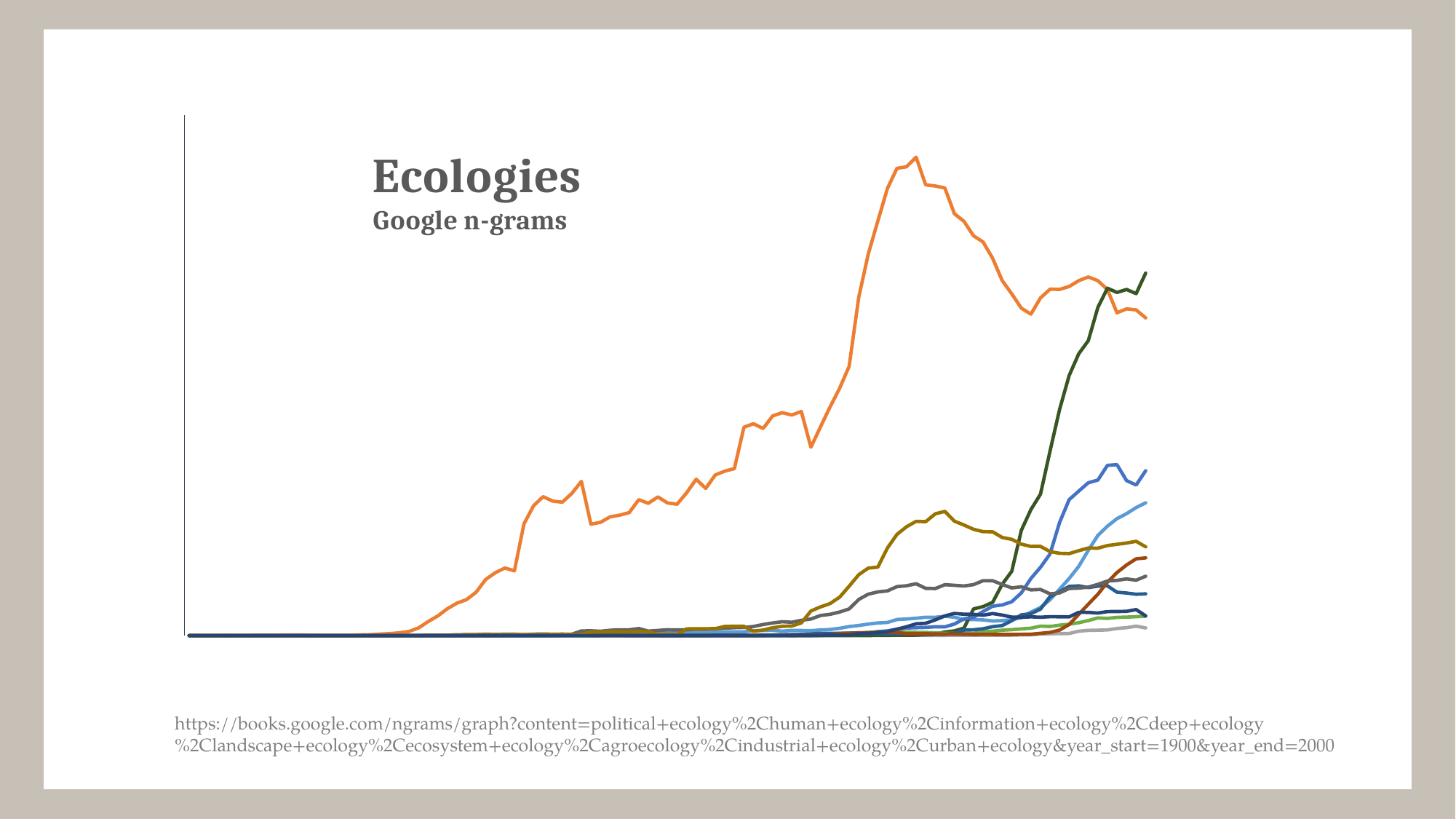

### Chart

| Category | political ecology | human ecology | information ecology | deep ecology | landscape ecology | ecosystem ecology | agroecology | industrial ecology | urban ecology | cultural ecology | ecological anthropology |
|---|---|---|---|---|---|---|---|---|---|---|---|
| 1900 | 3.706564777328227e-10 | 0.0 | 0.0 | 0.0 | 0.0 | 0.0 | 0.0 | 0.0 | 0.0 | 1.8173580695890435e-10 | 0.0 |
| 1901 | 2.9652518218625846e-10 | 0.0 | 0.0 | 0.0 | 0.0 | 0.0 | 0.0 | 0.0 | 0.0 | 1.453886455671232e-10 | 0.0 |
| 1902 | 2.4710431848854815e-10 | 0.0 | 0.0 | 0.0 | 0.0 | 0.0 | 0.0 | 0.0 | 0.0 | 1.2115720463926915e-10 | 0.0 |
| 1903 | 2.118037015616124e-10 | 0.0 | 0.0 | 0.0 | 0.0 | 0.0 | 0.0 | 0.0 | 0.0 | 1.038490325479451e-10 | 0.0 |
| 1904 | 2.118037015616124e-10 | 1.9314078907634823e-10 | 0.0 | 0.0 | 0.0 | 0.0 | 0.0 | 0.0 | 0.0 | 1.038490325479451e-10 | 0.0 |
| 1905 | 0.0 | 1.9314078907634823e-10 | 0.0 | 0.0 | 0.0 | 0.0 | 0.0 | 0.0 | 0.0 | 1.038490325479451e-10 | 0.0 |
| 1906 | 0.0 | 4.052338781994948e-10 | 0.0 | 0.0 | 0.0 | 0.0 | 0.0 | 0.0 | 0.0 | 0.0 | 0.0 |
| 1907 | 0.0 | 7.066064479564571e-10 | 0.0 | 0.0 | 0.0 | 0.0 | 0.0 | 0.0 | 0.0 | 0.0 | 0.0 |
| 1908 | 0.0 | 7.066064479564571e-10 | 0.0 | 0.0 | 0.0 | 0.0 | 0.0 | 0.0 | 0.0 | 0.0 | 0.0 |
| 1909 | 0.0 | 7.066064479564571e-10 | 0.0 | 0.0 | 0.0 | 0.0 | 0.0 | 0.0 | 0.0 | 0.0 | 0.0 |
| 1910 | 0.0 | 1.1078790504040806e-09 | 0.0 | 0.0 | 0.0 | 0.0 | 0.0 | 0.0 | 0.0 | 0.0 | 0.0 |
| 1911 | 0.0 | 9.147382613277404e-10 | 0.0 | 0.0 | 0.0 | 0.0 | 0.0 | 0.0 | 0.0 | 0.0 | 0.0 |
| 1912 | 0.0 | 9.147382613277404e-10 | 0.0 | 0.0 | 0.0 | 0.0 | 0.0 | 0.0 | 0.0 | 1.1229559345896429e-10 | 0.0 |
| 1913 | 0.0 | 7.02645172204594e-10 | 0.0 | 0.0 | 0.0 | 0.0 | 0.0 | 0.0 | 0.0 | 1.1229559345896429e-10 | 0.0 |
| 1914 | 0.0 | 4.012726024476315e-10 | 0.0 | 0.0 | 0.0 | 0.0 | 0.0 | 0.0 | 0.0 | 1.1229559345896429e-10 | 0.0 |
| 1915 | 0.0 | 4.012726024476315e-10 | 0.0 | 0.0 | 0.0 | 0.0 | 0.0 | 0.0 | 0.0 | 1.1229559345896429e-10 | 0.0 |
| 1916 | 0.0 | 4.012726024476315e-10 | 0.0 | 0.0 | 0.0 | 0.0 | 0.0 | 0.0 | 0.0 | 1.1229559345896429e-10 | 0.0 |
| 1917 | 0.0 | 3.921052371680386e-10 | 0.0 | 0.0 | 0.0 | 0.0 | 0.0 | 0.0 | 0.0 | 1.1229559345896429e-10 | 0.0 |
| 1918 | 0.0 | 1.1752155756486823e-09 | 0.0 | 0.0 | 0.0 | 0.0 | 0.0 | 0.0 | 0.0 | 1.1229559345896429e-10 | 0.0 |
| 1919 | 0.0 | 1.4641745593735325e-09 | 0.0 | 0.0 | 0.0 | 0.0 | 0.0 | 0.0 | 0.0 | 0.0 | 0.0 |
| 1920 | 0.0 | 2.410562511505934e-09 | 0.0 | 0.0 | 0.0 | 0.0 | 0.0 | 0.0 | 1.182984979816323e-10 | 0.0 | 0.0 |
| 1921 | 0.0 | 3.0475188404567762e-09 | 0.0 | 0.0 | 0.0 | 0.0 | 0.0 | 0.0 | 1.182984979816323e-10 | 0.0 | 0.0 |
| 1922 | 0.0 | 4.392970162240113e-09 | 0.0 | 0.0 | 0.0 | 0.0 | 0.0 | 0.0 | 1.182984979816323e-10 | 0.0 | 0.0 |
| 1923 | 0.0 | 6.460582164485068e-09 | 0.0 | 0.0 | 0.0 | 0.0 | 0.0 | 0.0 | 1.182984979816323e-10 | 0.0 | 0.0 |
| 1924 | 0.0 | 1.2005342910269008e-08 | 0.0 | 0.0 | 1.1201634064761325e-10 | 0.0 | 0.0 | 0.0 | 2.303148386292464e-10 | 0.0 | 0.0 |
| 1925 | 0.0 | 2.1780767657718136e-08 | 0.0 | 0.0 | 1.1201634064761325e-10 | 0.0 | 0.0 | 0.0 | 7.919390302265794e-10 | 0.0 | 0.0 |
| 1926 | 0.0 | 3.0342606895304544e-08 | 0.0 | 0.0 | 1.1201634064761325e-10 | 0.0 | 0.0 | 0.0 | 7.919390302265794e-10 | 2.3602128188368236e-10 | 0.0 |
| 1927 | 0.0 | 4.1432748557454025e-08 | 0.0 | 0.0 | 1.1201634064761325e-10 | 0.0 | 0.0 | 0.0 | 6.736405322449461e-10 | 2.3602128188368236e-10 | 0.0 |
| 1928 | 0.0 | 4.9999087465517967e-08 | 0.0 | 0.0 | 1.1201634064761325e-10 | 0.0 | 0.0 | 0.0 | 1.3638876932604213e-09 | 2.3602128188368236e-10 | 0.0 |
| 1929 | 0.0 | 5.535358010844152e-08 | 0.0 | 0.0 | 1.1201634064761325e-10 | 0.0 | 0.0 | 0.0 | 1.492732770724812e-09 | 1.1379368082740707e-09 | 0.0 |
| 1930 | 0.0 | 6.681708116161402e-08 | 0.0 | 0.0 | 1.1201634064761325e-10 | 0.0 | 0.0 | 0.0 | 1.641426320261472e-09 | 1.1379368082740707e-09 | 0.0 |
| 1931 | 0.0 | 8.635632249763362e-08 | 0.0 | 0.0 | 0.0 | 0.0 | 0.0 | 0.0 | 2.1760116882977137e-09 | 1.1379368082740707e-09 | 0.0 |
| 1932 | 0.0 | 9.663267246701994e-08 | 0.0 | 0.0 | 0.0 | 0.0 | 1.234603689123252e-10 | 0.0 | 1.7320987104924821e-09 | 1.1379368082740707e-09 | 0.0 |
| 1933 | 6.810703112591912e-10 | 1.0390053937849207e-07 | 0.0 | 0.0 | 0.0 | 0.0 | 1.234603689123252e-10 | 2.2702344765994947e-10 | 2.0726338661220732e-09 | 9.019155263903917e-10 | 0.0 |
| 1934 | 6.810703112591912e-10 | 9.95988462022219e-08 | 0.0 | 0.0 | 0.0 | 0.0 | 1.234603689123252e-10 | 2.2702344765994947e-10 | 2.0726338661220732e-09 | 9.019155263903917e-10 | 0.0 |
| 1935 | 6.810703112591912e-10 | 1.7167955068675432e-07 | 0.0 | 0.0 | 0.0 | 0.0 | 1.234603689123252e-10 | 4.4291721084428194e-10 | 1.3823867051065925e-09 | 1.5495968238735524e-09 | 0.0 |
| 1936 | 6.810703112591912e-10 | 1.9954299303380223e-07 | 0.0 | 0.0 | 0.0 | 0.0 | 1.234603689123252e-10 | 4.4291721084428194e-10 | 2.2348365301207334e-09 | 1.0838123652513919e-09 | 0.0 |
| 1937 | 6.810703112591912e-10 | 2.1348079600905622e-07 | 0.0 | 0.0 | 0.0 | 0.0 | 1.234603689123252e-10 | 4.4291721084428194e-10 | 2.4323898213068127e-09 | 1.0838123652513919e-09 | 0.0 |
| 1938 | 1.0577678653613117e-09 | 2.0671400091654146e-07 | 0.0 | 0.0 | 0.0 | 0.0 | 1.234603689123252e-10 | 4.4291721084428194e-10 | 2.1624856746552525e-09 | 1.5860757707208928e-09 | 0.0 |
| 1939 | 1.0577678653613117e-09 | 2.0501651165627527e-07 | 0.0 | 0.0 | 0.0 | 0.0 | 5.466233180381364e-10 | 4.4291721084428194e-10 | 2.3051472001053443e-09 | 1.5860757707208928e-09 | 0.0 |
| 1940 | 3.766975541021267e-10 | 2.184148579617174e-07 | 0.0 | 0.0 | 0.0 | 0.0 | 5.466233180381364e-10 | 2.1589376318433143e-10 | 2.1175499290545614e-09 | 1.5860757707208928e-09 | 0.0 |
| 1941 | 3.766975541021267e-10 | 2.3699814926431933e-07 | 0.0 | 0.0 | 0.0 | 0.0 | 5.466233180381364e-10 | 3.835251481478154e-10 | 7.146491255914459e-09 | 1.5860757707208928e-09 | 0.0 |
| 1942 | 3.766975541021267e-10 | 1.7115426355550128e-07 | 0.0 | 0.0 | 0.0 | 0.0 | 5.466233180381364e-10 | 1.6763138496348335e-10 | 7.44058866900385e-09 | 5.7910018526539785e-09 | 0.0 |
| 1943 | 3.766975541021267e-10 | 1.7406330748188336e-07 | 0.0 | 0.0 | 0.0 | 0.0 | 5.466233180381364e-10 | 1.6763138496348335e-10 | 6.685713284580541e-09 | 5.354870784885738e-09 | 2.2641951805521154e-10 |
| 1944 | 3.766975541021267e-10 | 1.8248553953651226e-07 | 0.0 | 0.0 | 0.0 | 0.0 | 5.466233180381364e-10 | 1.6763138496348335e-10 | 8.207772778894606e-09 | 6.2398580112445445e-09 | 2.2641951805521154e-10 |
| 1945 | 1.3755292143408812e-09 | 1.850510794122933e-07 | 0.0 | 0.0 | 0.0 | 0.0 | 5.466233180381364e-10 | 1.6763138496348335e-10 | 8.93149858833503e-09 | 5.737594605775036e-09 | 2.2641951805521154e-10 |
| 1946 | 1.7077304649758033e-09 | 1.8900167063153232e-07 | 0.0 | 0.0 | 0.0 | 0.0 | 8.705365000289644e-11 | 1.6763138496348335e-10 | 8.920276787069023e-09 | 5.98674554375123e-09 | 2.2641951805521154e-10 |
| 1947 | 1.7077304649758033e-09 | 2.0888618840991022e-07 | 0.0 | 0.0 | 0.0 | 0.0 | 8.705365000289644e-11 | 1.6763138496348335e-10 | 1.083955076491042e-08 | 6.40118792892354e-09 | 2.2641951805521154e-10 |
| 1948 | 3.9170393278149255e-09 | 2.0330157430541723e-07 | 0.0 | 0.0 | 0.0 | 0.0 | 8.705365000289644e-11 | 0.0 | 7.00023726287112e-09 | 6.486161346115039e-09 | 2.2641951805521154e-10 |
| 1949 | 4.337213144189888e-09 | 2.1315592421292534e-07 | 0.0 | 0.0 | 0.0 | 0.0 | 8.705365000289644e-11 | 0.0 | 7.966661298906645e-09 | 1.7175887299737837e-09 | 2.2641951805521154e-10 |
| 1950 | 5.4507523574086175e-09 | 2.0386460158101316e-07 | 0.0 | 0.0 | 0.0 | 6.852549004422933e-10 | 8.705365000289644e-11 | 0.0 | 9.025094735041057e-09 | 2.1458730586105443e-09 | 8.565686255528681e-11 |
| 1951 | 6.10642691174184e-09 | 2.0190461296516106e-07 | 0.0 | 0.0 | 0.0 | 6.852549004422933e-10 | 8.705365000289644e-11 | 0.0 | 8.714015437798805e-09 | 1.7526417380889627e-09 | 8.565686255528681e-11 |
| 1952 | 4.8864466044890885e-09 | 2.193614390450754e-07 | 0.0 | 0.0 | 0.0 | 6.852549004422933e-10 | 4.948162038839349e-10 | 0.0 | 8.857983323031154e-09 | 1.0307831437612226e-08 | 8.565686255528681e-11 |
| 1953 | 5.903635033214072e-09 | 2.4027855153160425e-07 | 0.0 | 0.0 | 0.0 | 6.852549004422933e-10 | 4.0776255388103856e-10 | 0.0 | 1.0033188256399113e-08 | 1.0583443177392112e-08 | 8.565686255528681e-11 |
| 1954 | 6.252563141842932e-09 | 2.2618854770125745e-07 | 0.0 | 0.0 | 6.978562172577094e-11 | 6.852549004422933e-10 | 4.809297880571861e-10 | 0.0 | 9.845188164714363e-09 | 1.0517928916708913e-08 | 8.565686255528681e-11 |
| 1955 | 5.835610034881409e-09 | 2.4688602857330425e-07 | 0.0 | 0.0 | 6.978562172577094e-11 | 8.231284225652361e-10 | 6.25514846268922e-10 | 0.0 | 1.058578964961503e-08 | 1.0708702543763317e-08 | 8.565686255528681e-11 |
| 1956 | 5.8114827791325575e-09 | 2.527472275914984e-07 | 0.0 | 0.0 | 1.3579338050842916e-10 | 1.0871594576958612e-09 | 6.25514846268922e-10 | 1.320155175653173e-10 | 1.143751644981452e-08 | 1.4123079059410628e-08 | 8.565686255528681e-11 |
| 1957 | 5.687322335301559e-09 | 2.5657543315357336e-07 | 0.0 | 0.0 | 1.3579338050842916e-10 | 4.019045572535773e-10 | 6.865132549739786e-10 | 1.320155175653173e-10 | 1.218961979766922e-08 | 1.4451378486736622e-08 | 0.0 |
| 1958 | 5.9339127421255564e-09 | 3.202481122193445e-07 | 0.0 | 0.0 | 1.3579338050842916e-10 | 4.549789671998946e-10 | 6.865132549739786e-10 | 1.320155175653173e-10 | 1.2596145983399606e-08 | 1.4278069032647119e-08 | 0.0 |
| 1959 | 7.422765576795395e-09 | 3.2557672767298755e-07 | 0.0 | 0.0 | 3.292524070846226e-10 | 4.549789671998946e-10 | 3.8011473730519566e-10 | 1.8038027420936522e-10 | 1.4011816389698113e-08 | 6.641809709360759e-09 | 0.0 |
| 1960 | 7.87255549639099e-09 | 3.182472141689224e-07 | 0.0 | 0.0 | 3.292524070846226e-10 | 6.395102146252088e-10 | 1.0569218595562214e-09 | 1.8038027420936522e-10 | 1.706234339530053e-08 | 8.608218871846468e-09 | 0.0 |
| 1961 | 8.174820883713865e-09 | 3.375894264452075e-07 | 0.0 | 0.0 | 8.641464369471156e-10 | 8.255654969170844e-10 | 9.837546253800782e-10 | 2.734079153553023e-10 | 1.945740318864962e-08 | 1.2073423978829506e-08 | 4.6513820572968757e-11 |
| 1962 | 6.9195932713864564e-09 | 3.4251672254015364e-07 | 0.0 | 0.0 | 1.3186394595291307e-09 | 9.355972663271938e-10 | 9.257332995409651e-10 | 3.1472546394414455e-10 | 2.1287070812408348e-08 | 1.4318047450049105e-08 | 8.783136916181089e-11 |
| 1963 | 7.939710785656995e-09 | 3.3897625868155946e-07 | 0.0 | 0.0 | 1.764024271893353e-09 | 9.46931453883948e-10 | 9.669400002909636e-10 | 1.827099463788273e-10 | 2.0590986574539226e-08 | 1.4792763228640514e-08 | 8.783136916181089e-11 |
| 1964 | 7.919773666241282e-09 | 3.4436502303693445e-07 | 0.0 | 0.0 | 2.0250277922771545e-09 | 1.4316522689572519e-09 | 1.999399495173592e-09 | 1.827099463788273e-10 | 2.347581089047675e-08 | 1.947996724244962e-08 | 2.742624619475214e-10 |
| 1965 | 7.53312595239539e-09 | 2.8941991882445833e-07 | 3.4374483418428056e-11 | 0.0 | 2.1969002054042127e-09 | 2.1691909697046142e-09 | 2.5753271816673756e-09 | 1.827099463788273e-10 | 2.5533872167431753e-08 | 3.779249111276636e-08 | 2.742624619475214e-10 |
| 1966 | 8.759968841579438e-09 | 3.207384445654987e-07 | 2.419343257477536e-10 | 0.0 | 2.1418144123343435e-09 | 2.5843106821188433e-09 | 3.597332352635517e-09 | 5.840581827700116e-10 | 3.086486444996744e-08 | 4.4068968720255043e-08 | 2.742624619475214e-10 |
| 1967 | 9.4307837689949e-09 | 3.512533847275076e-07 | 2.419343257477536e-10 | 3.3378304088925265e-11 | 2.3087059327789727e-09 | 2.8670756879733943e-09 | 3.4798728620888327e-09 | 9.178412355545128e-10 | 3.2698481061688136e-08 | 4.915467175356119e-08 | 7.415587112623113e-10 |
| 1968 | 1.1232657815789816e-08 | 3.7997033418081763e-07 | 3.7634897975813493e-10 | 3.3378304088925265e-11 | 2.0400629122515732e-09 | 3.252282693155802e-09 | 3.585469346026725e-09 | 3.311484780832425e-09 | 3.621525930332306e-08 | 5.905083338975108e-08 | 7.958558811971284e-10 |
| 1969 | 1.3896250396415227e-08 | 4.137933634470615e-07 | 3.7634897975813493e-10 | 3.3378304088925265e-11 | 2.1734573823246228e-09 | 3.951529504402675e-09 | 3.4989056136541026e-09 | 3.466129734421205e-09 | 4.097973070803035e-08 | 7.583276878664342e-08 | 1.1464633409286018e-09 |
| 1970 | 1.553646528096303e-08 | 5.197855884121944e-07 | 8.129745606869484e-10 | 3.3378304088925265e-11 | 3.005528072451215e-09 | 4.247136174497155e-09 | 4.372838880677725e-09 | 3.969928459381295e-09 | 5.551719356059316e-08 | 9.365733274638713e-08 | 2.9601388364307147e-09 |
| 1971 | 1.773310799392724e-08 | 5.866998875297168e-07 | 8.129745606869484e-10 | 6.706005195589188e-11 | 3.754976980146245e-09 | 5.008640054292111e-09 | 3.5618826816590547e-09 | 4.374109433784898e-09 | 6.373129465830912e-08 | 1.0374083040228912e-07 | 3.582069716242685e-09 |
| 1972 | 1.947479222330622e-08 | 6.371548368276438e-07 | 9.113825131087552e-10 | 3.3262492760144353e-10 | 6.271948888818873e-09 | 5.711829323010582e-09 | 3.264403180309425e-09 | 5.270390851915985e-09 | 6.71452963904188e-08 | 1.0525959542080022e-07 | 4.777111622944477e-09 |
| 1973 | 2.026316558593044e-08 | 6.871660868260481e-07 | 7.038226707794295e-10 | 3.968287523977866e-10 | 7.321346382324234e-09 | 5.810340205002009e-09 | 2.5114506863044217e-09 | 5.1095950744293855e-09 | 6.875271436692012e-08 | 1.3459616475332409e-07 | 5.964882345991088e-09 |
| 1974 | 2.470537361592176e-08 | 7.180720224145689e-07 | 7.038226707794295e-10 | 5.52825858503502e-10 | 9.868835708954605e-09 | 5.7533573223038996e-09 | 2.0845444239795214e-09 | 4.93362486182164e-09 | 7.529018031249282e-08 | 1.555202881396513e-07 | 9.88478310711853e-09 |
| 1975 | 2.5526623144621125e-08 | 7.205196256774928e-07 | 6.629599290177069e-10 | 5.52825858503502e-10 | 1.171567709909052e-08 | 5.462750783470842e-09 | 2.3061636548828333e-09 | 2.9458972443980544e-09 | 7.659985011367257e-08 | 1.6725611460900927e-07 | 1.3588416748953623e-08 |
| 1976 | 2.6744543238762625e-08 | 7.351136380253011e-07 | 7.831950524625089e-10 | 7.33178543670705e-10 | 1.2209905749159322e-08 | 5.0265979553313165e-09 | 2.5900903703547826e-09 | 3.0204637699712445e-09 | 7.970822981016678e-08 | 1.7560788702551433e-07 | 1.8186249268430632e-08 |
| 1977 | 2.8262234132357415e-08 | 6.926334916406476e-07 | 4.055897284693797e-10 | 1.4119115023961507e-09 | 1.2607540039732924e-08 | 4.927788133895254e-09 | 1.798861268276213e-09 | 2.841276462122494e-09 | 7.263715145240072e-08 | 1.7502797817441623e-07 | 1.8939955001176928e-08 |
| 1978 | 2.815358670003672e-08 | 6.90892242717821e-07 | 4.937850208084988e-10 | 2.377776445976794e-09 | 1.365497781910132e-08 | 4.357727373394128e-09 | 2.07205500971482e-09 | 2.731079812697985e-09 | 7.228958776028808e-08 | 1.8710582055143326e-07 | 2.4187669874934227e-08 |
| 1979 | 2.9776173637863253e-08 | 6.878875607542672e-07 | 4.172328514430649e-10 | 5.57037304179823e-09 | 1.341215002947922e-08 | 3.5386882154700838e-09 | 2.1183136257001726e-09 | 2.2002951226880133e-09 | 7.823657452047232e-08 | 1.9088206355226915e-07 | 3.021821733712696e-08 |
| 1980 | 2.8300111305977233e-08 | 6.483385269920716e-07 | 6.08293974714768e-10 | 7.2257193224821325e-09 | 1.776515184166124e-08 | 3.4071798735554455e-09 | 3.4396447099302038e-09 | 2.1843223777359355e-09 | 7.729044230028342e-08 | 1.758581101693074e-07 | 3.413450815257864e-08 |
| 1981 | 2.4820450437009928e-08 | 6.366191589129198e-07 | 7.876058555345021e-10 | 1.154475685486272e-08 | 2.563017239712705e-08 | 3.406722231694535e-09 | 8.527230407895388e-09 | 2.1545894532800825e-09 | 7.627906103583172e-08 | 1.6989917704459026e-07 | 3.284684510099616e-08 |
| 1982 | 2.4724811515624346e-08 | 6.143992660666086e-07 | 7.437207893185838e-10 | 4.099719670691569e-08 | 2.8091144509729564e-08 | 3.5730680874352644e-09 | 8.956663690480007e-09 | 1.8294798473769221e-09 | 7.832354853576369e-08 | 1.633761240896592e-07 | 3.269291369369296e-08 |
| 1983 | 2.4155021165801128e-08 | 6.048149535483771e-07 | 7.40828666269599e-10 | 4.454835150570685e-08 | 3.7053589232608343e-08 | 5.737489142517869e-09 | 1.0521957553260316e-08 | 1.934448428822903e-09 | 8.445653043587257e-08 | 1.5973042320562219e-07 | 3.134078910679455e-08 |
| 1984 | 2.2466994146049934e-08 | 5.796772762118559e-07 | 7.276186141697801e-10 | 5.1153441282417546e-08 | 4.520749597288927e-08 | 6.845779106288779e-09 | 1.3742938384520026e-08 | 1.884698224866423e-09 | 8.434663599312044e-08 | 1.5951661975448812e-07 | 3.394996080295445e-08 |
| 1985 | 2.307723198250294e-08 | 5.455181666391694e-07 | 6.833475709891863e-10 | 7.881446666532401e-08 | 4.714671247455343e-08 | 8.387789720723925e-09 | 1.5448266219813327e-08 | 1.788373015153073e-09 | 7.86301221276733e-08 | 1.5077695676118123e-07 | 3.153959663477435e-08 |
| 1986 | 2.449152685022964e-08 | 5.250847709652769e-07 | 7.309248226513745e-10 | 9.889984967291302e-08 | 5.2071029666660745e-08 | 9.12480876175918e-09 | 2.2997854713856033e-08 | 1.7758218645580429e-09 | 7.328202111800412e-08 | 1.4790314249525824e-07 | 2.8487069415685142e-08 |
| 1987 | 2.7496877334577847e-08 | 5.031825903881581e-07 | 1.1356269952189608e-09 | 1.6173413612937828e-07 | 6.565233758621634e-08 | 1.031857649126862e-08 | 3.186641008805815e-08 | 1.9256771455200525e-09 | 7.504592985136645e-08 | 1.4053969247489718e-07 | 2.8110677894559743e-08 |
| 1988 | 3.613052950871396e-08 | 4.940133643747756e-07 | 1.1731911474045907e-09 | 1.936411796465972e-07 | 8.766348885295003e-08 | 1.1407136963189716e-08 | 3.364866041355446e-08 | 2.1327692707145134e-09 | 7.024995880249618e-08 | 1.370038541543513e-07 | 2.8914912482215767e-08 |
| 1989 | 4.313735240441773e-08 | 5.18880249053159e-07 | 2.4123750497206925e-09 | 2.1735383269407145e-07 | 1.049659023826572e-07 | 1.4593978307577024e-08 | 4.075245537852169e-08 | 3.5341972761036657e-09 | 7.089631632555592e-08 | 1.3712713504778115e-07 | 2.8271717556324274e-08 |
| 1990 | 5.511654795263362e-08 | 5.323059395807258e-07 | 2.803272054961524e-09 | 2.8354163098384216e-07 | 1.2545204532342112e-07 | 1.4024123636189924e-08 | 5.989669186824906e-08 | 4.883085380491536e-09 | 6.414850376287464e-08 | 1.2907386387087522e-07 | 2.9099336089553762e-08 |
| 1991 | 7.135520231032239e-08 | 5.320246657828213e-07 | 3.197888890201945e-09 | 3.477086244961317e-07 | 1.740491402906533e-07 | 1.6085664356069124e-08 | 6.721178037143769e-08 | 8.521248932659644e-09 | 6.560730847482436e-08 | 1.264492442698552e-07 | 2.8987694195411622e-08 |
| 1992 | 8.776762655537964e-08 | 5.364892723720107e-07 | 3.2689897574592466e-09 | 3.9959849810041947e-07 | 2.088976580129554e-07 | 1.7498996957814615e-08 | 7.560084203106497e-08 | 1.704906634917133e-08 | 7.242067897753462e-08 | 1.2602066189391707e-07 | 2.875987066751155e-08 |
| 1993 | 1.0637900182170701e-07 | 5.453738362502598e-07 | 6.742461759547332e-09 | 4.331047834657149e-07 | 2.220577980303694e-07 | 1.982002810683804e-08 | 7.648252110902585e-08 | 3.2716111914814845e-08 | 7.301810766540448e-08 | 1.304916088716382e-07 | 3.580080209270826e-08 |
| 1994 | 1.3109723555139617e-07 | 5.511072588123719e-07 | 8.084983932343808e-09 | 4.5332064990688595e-07 | 2.3488714253775228e-07 | 2.31504232490425e-08 | 7.374938926119868e-08 | 4.8238738666249245e-08 | 7.447385755112092e-08 | 1.345638899514461e-07 | 3.5706845805513374e-08 |
| 1995 | 1.5395376525998215e-07 | 5.454367475772011e-07 | 8.33085205978866e-09 | 5.04204771933914e-07 | 2.389690648299924e-07 | 2.7190476318907226e-08 | 7.607176494185089e-08 | 6.357902495352753e-08 | 7.87001722778775e-08 | 1.3429880192055427e-07 | 3.469522828560196e-08 |
| 1996 | 1.681771251308252e-07 | 5.317355041992555e-07 | 8.769941800546033e-09 | 5.338311592455776e-07 | 2.616091085745024e-07 | 2.6441069488664865e-08 | 7.642794329057069e-08 | 8.212678642308525e-08 | 8.392450181828258e-08 | 1.3838236444043013e-07 | 3.689894313112826e-08 |
| 1997 | 1.7971501298230642e-07 | 4.961139134427939e-07 | 1.092295394213212e-08 | 5.273687437539519e-07 | 2.6264887545027645e-07 | 2.8041813866984253e-08 | 6.674460863264388e-08 | 9.691674612447424e-08 | 8.491259843868017e-08 | 1.4030260918142407e-07 | 3.705138934551046e-08 |
| 1998 | 1.8735536842321822e-07 | 5.021398514030539e-07 | 1.2229614719065122e-08 | 5.319042487572651e-07 | 2.3818290555606827e-07 | 2.846645796398632e-08 | 6.543206650458381e-08 | 1.0850434158567622e-07 | 8.712799627376893e-08 | 1.422437917453222e-07 | 3.731755803445164e-08 |
| 1999 | 1.9671430349088536e-07 | 5.005405470548395e-07 | 1.4514502499896017e-08 | 5.255144745586198e-07 | 2.3143561246330402e-07 | 2.9075639546016757e-08 | 6.360836088820096e-08 | 1.1798954275832319e-07 | 8.511435100333478e-08 | 1.448809146875612e-07 | 3.9996024830957225e-08 |
| 2000 | 2.0405815190360747e-07 | 4.881953865609746e-07 | 1.1882888964476225e-08 | 5.570558909706596e-07 | 2.5336618653115645e-07 | 2.9812125962314045e-08 | 6.418749595726862e-08 | 1.1945194394735728e-07 | 9.128671007996308e-08 | 1.3643569901633523e-07 | 3.0370542282442945e-08 |
# Ecologies
Google n-grams
https://books.google.com/ngrams/graph?content=political+ecology%2Chuman+ecology%2Cinformation+ecology%2Cdeep+ecology%2Clandscape+ecology%2Cecosystem+ecology%2Cagroecology%2Cindustrial+ecology%2Curban+ecology&year_start=1900&year_end=2000